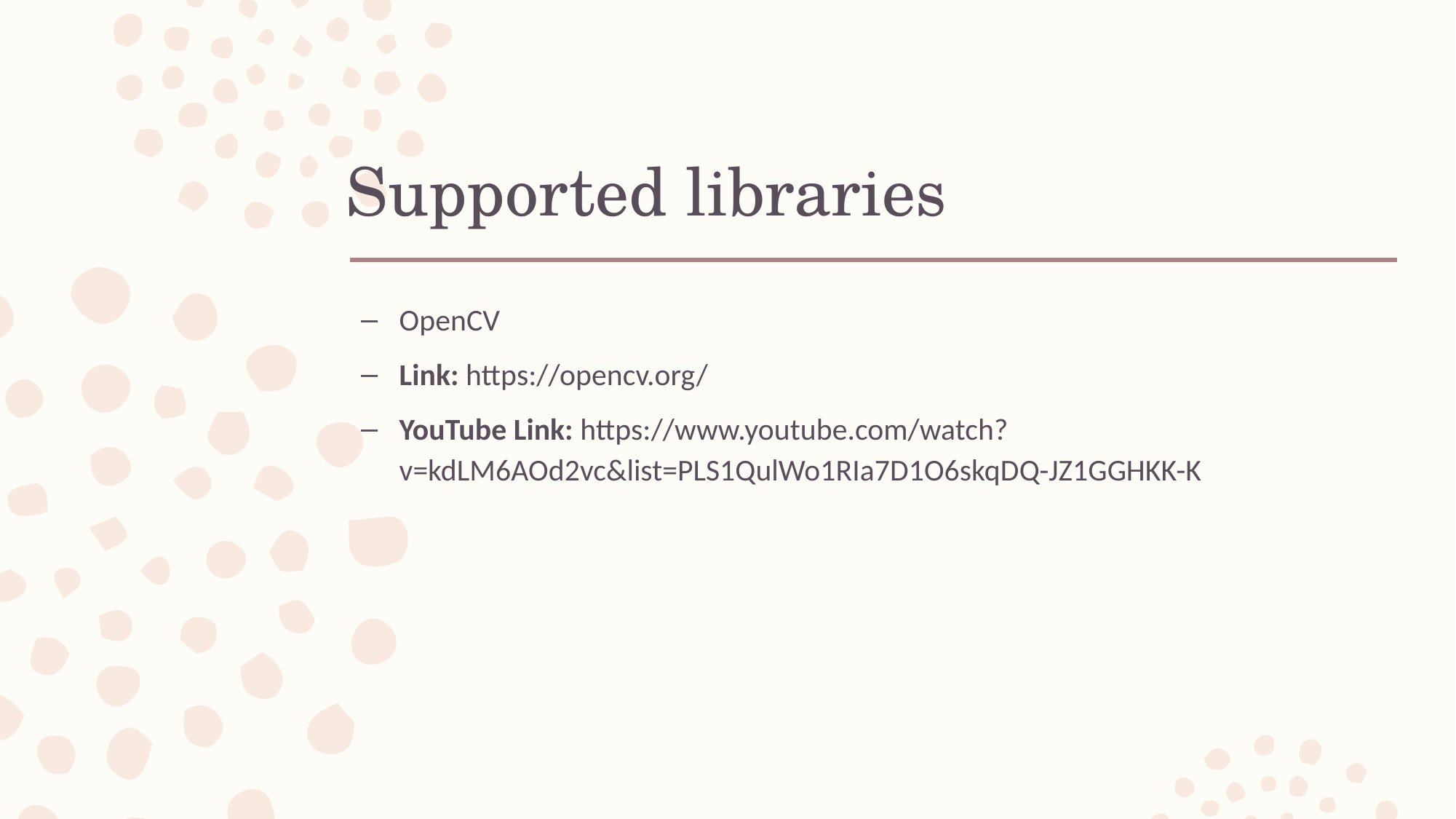

# Supported libraries
OpenCV
Link: https://opencv.org/
YouTube Link: https://www.youtube.com/watch?v=kdLM6AOd2vc&list=PLS1QulWo1RIa7D1O6skqDQ-JZ1GGHKK-K